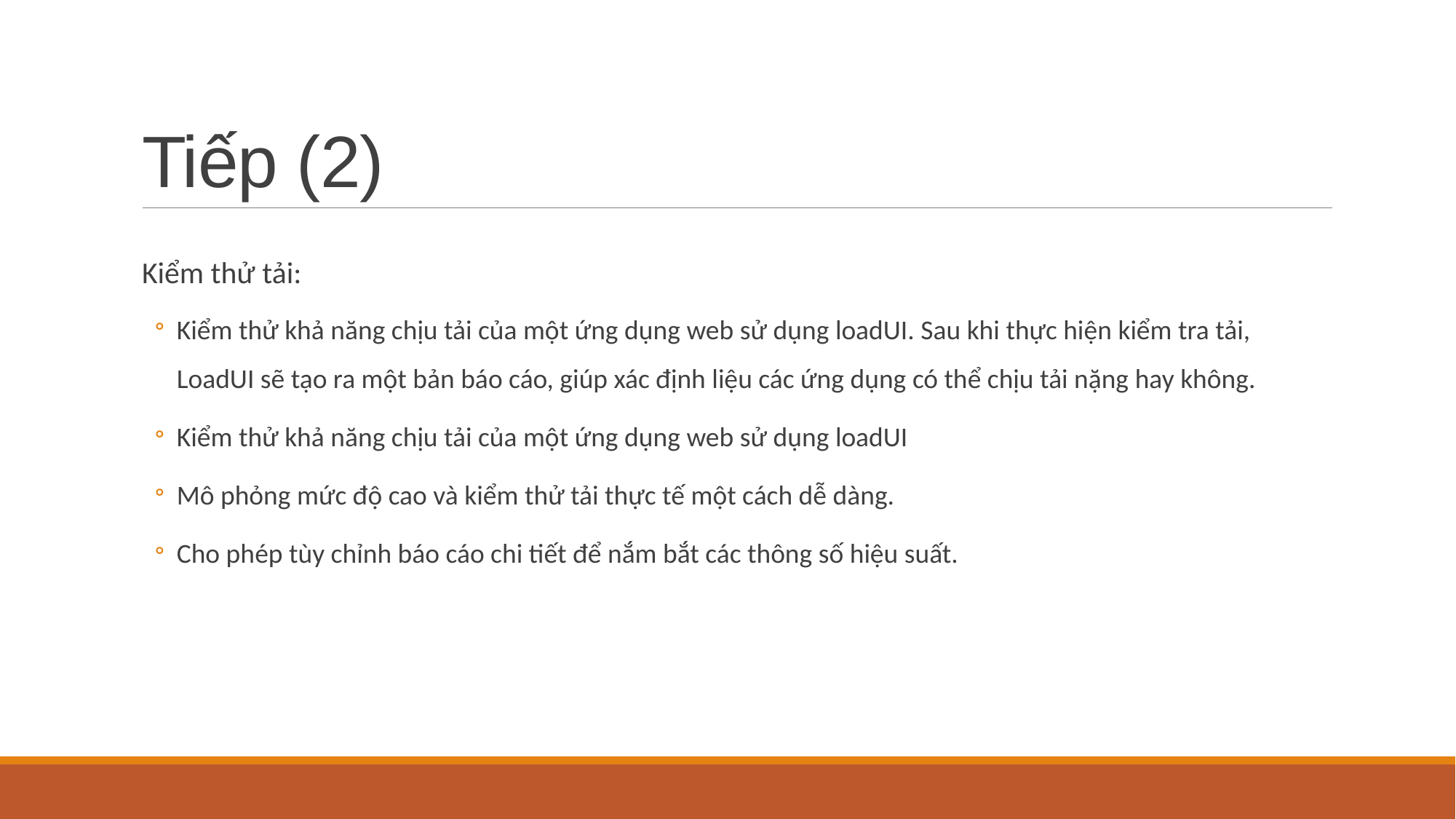

# Tiếp (2)
Kiểm thử tải:
Kiểm thử khả năng chịu tải của một ứng dụng web sử dụng loadUI. Sau khi thực hiện kiểm tra tải, LoadUI sẽ tạo ra một bản báo cáo, giúp xác định liệu các ứng dụng có thể chịu tải nặng hay không.
Kiểm thử khả năng chịu tải của một ứng dụng web sử dụng loadUI
Mô phỏng mức độ cao và kiểm thử tải thực tế một cách dễ dàng.
Cho phép tùy chỉnh báo cáo chi tiết để nắm bắt các thông số hiệu suất.